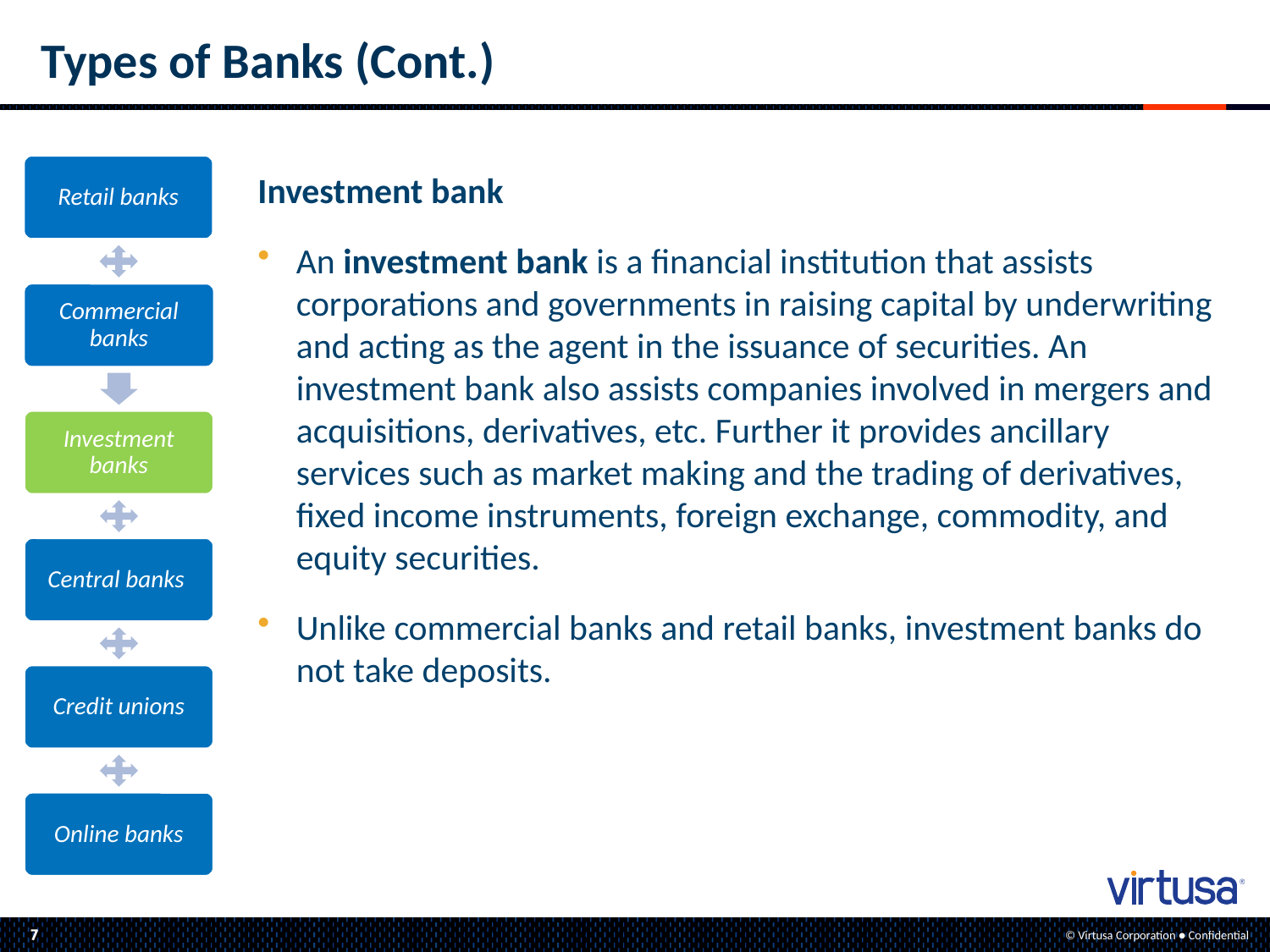

# Types of Banks (Cont.)
Retail banks

Commercial banks

Investment banks

Central banks

Credit unions

Online banks
Investment bank
An investment bank is a financial institution that assists corporations and governments in raising capital by underwriting and acting as the agent in the issuance of securities. An investment bank also assists companies involved in mergers and acquisitions, derivatives, etc. Further it provides ancillary services such as market making and the trading of derivatives, fixed income instruments, foreign exchange, commodity, and equity securities.
Unlike commercial banks and retail banks, investment banks do not take deposits.